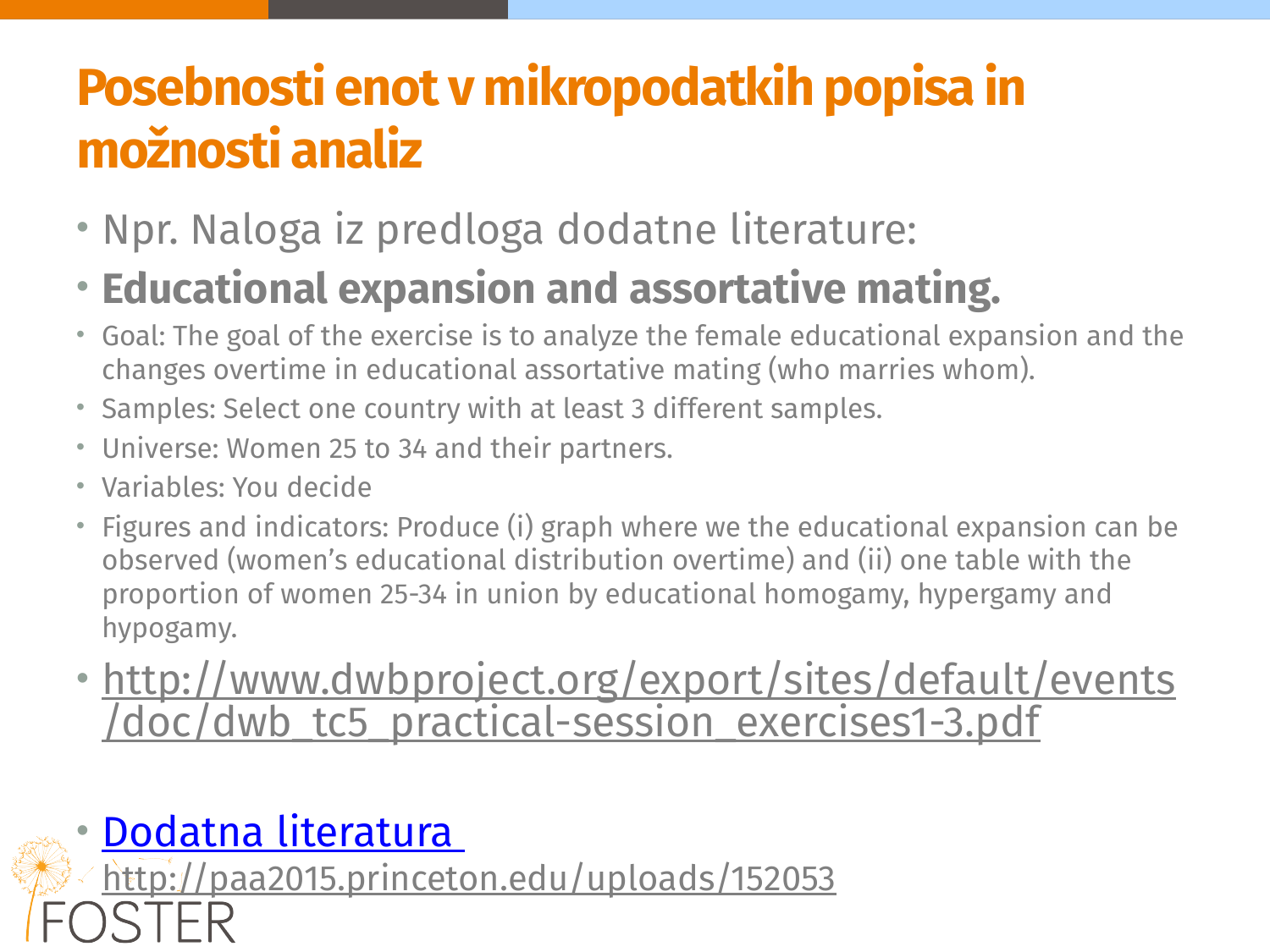

# Posebnosti enot v mikropodatkih popisa in možnosti analiz
Npr. Naloga iz predloga dodatne literature:
Educational expansion and assortative mating.
Goal: The goal of the exercise is to analyze the female educational expansion and the changes overtime in educational assortative mating (who marries whom).
Samples: Select one country with at least 3 different samples.
Universe: Women 25 to 34 and their partners.
Variables: You decide
Figures and indicators: Produce (i) graph where we the educational expansion can be observed (women’s educational distribution overtime) and (ii) one table with the proportion of women 25-34 in union by educational homogamy, hypergamy and hypogamy.
http://www.dwbproject.org/export/sites/default/events/doc/dwb_tc5_practical-session_exercises1-3.pdf
Dodatna literatura http://paa2015.princeton.edu/uploads/152053